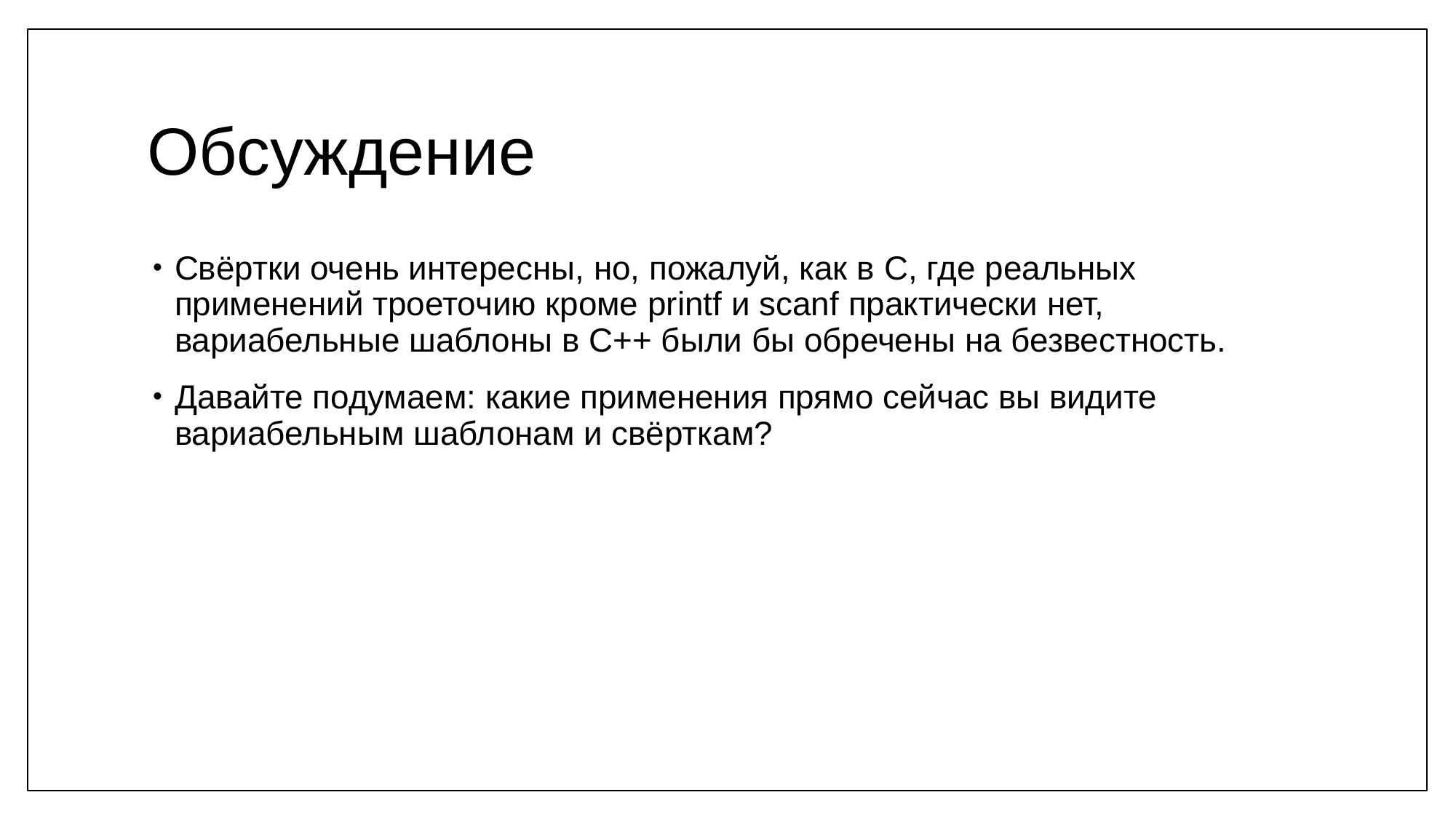

# Обсуждение
Свёртки очень интересны, но, пожалуй, как в C, где реальных применений троеточию кроме printf и scanf практически нет, вариабельные шаблоны в C++ были бы обречены на безвестность.
Давайте подумаем: какие применения прямо сейчас вы видите вариабельным шаблонам и свёрткам?